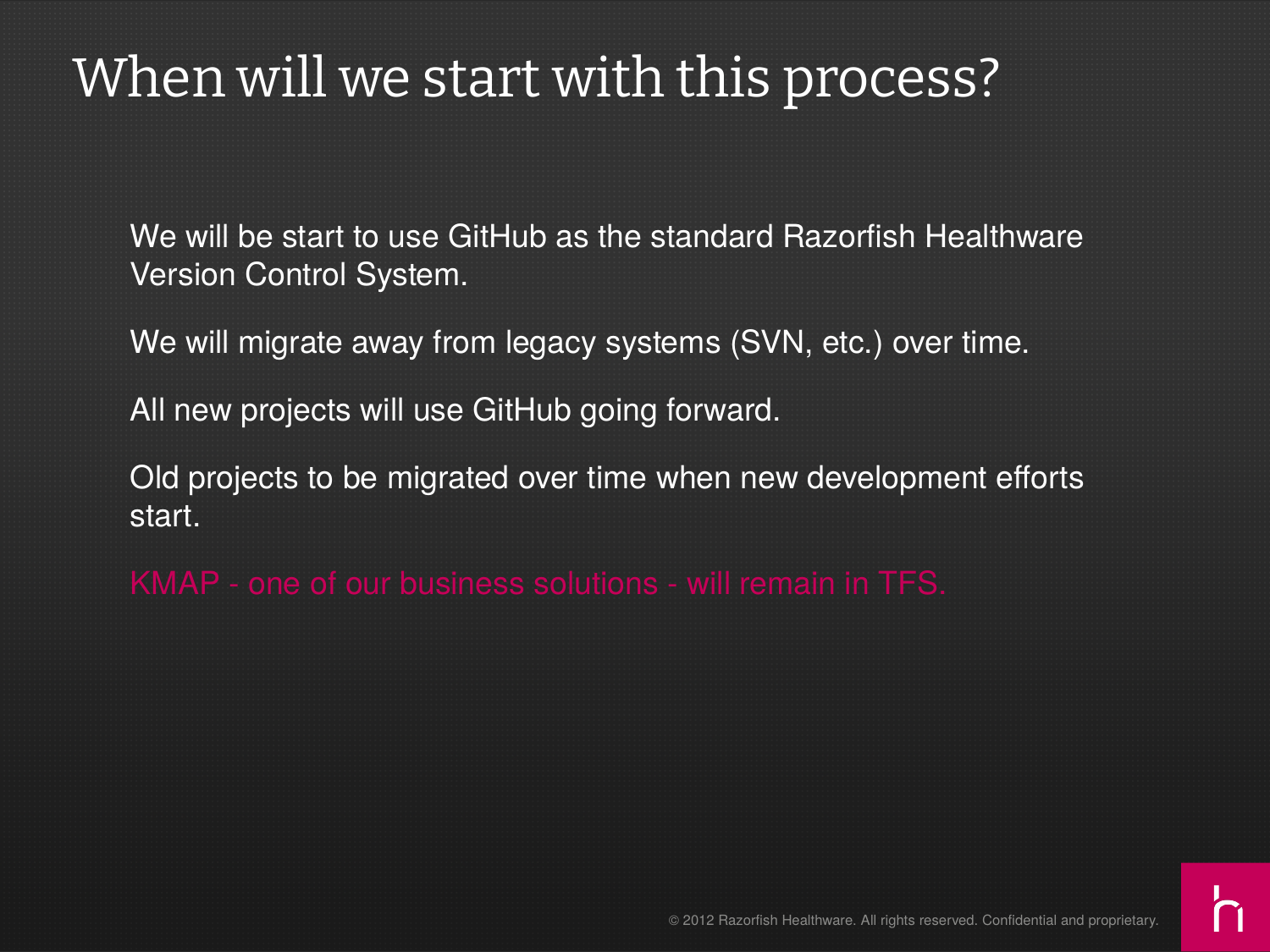

# When will we start with this process?

We will be start to use GitHub as the standard Razorfish Healthware Version Control System.
We will migrate away from legacy systems (SVN, etc.) over time.
All new projects will use GitHub going forward.
Old projects to be migrated over time when new development efforts start.
KMAP - one of our business solutions - will remain in TFS.